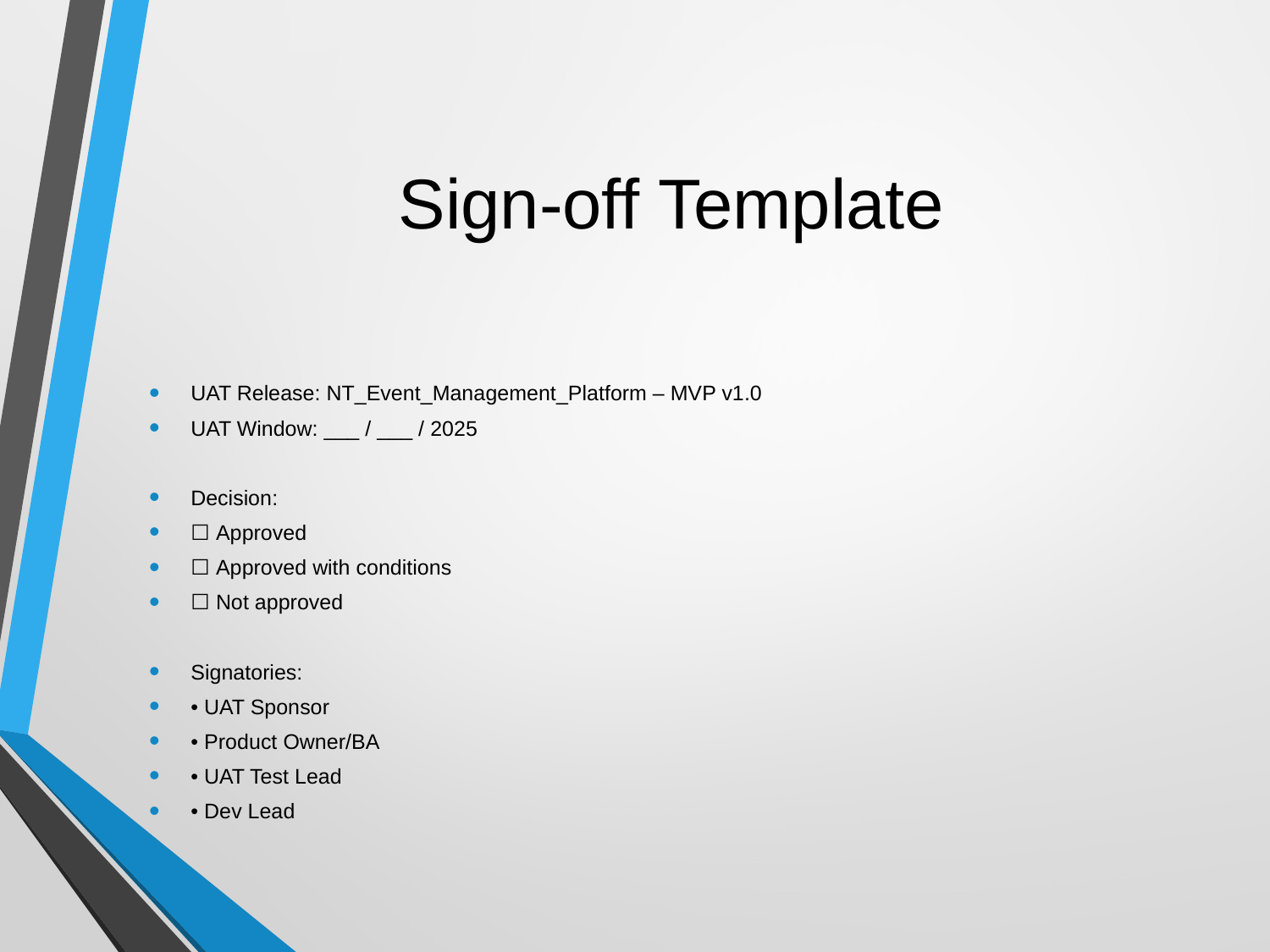

# Sign-off Template
UAT Release: NT_Event_Management_Platform – MVP v1.0
UAT Window: ___ / ___ / 2025

Decision:
☐ Approved
☐ Approved with conditions
☐ Not approved

Signatories:
• UAT Sponsor
• Product Owner/BA
• UAT Test Lead
• Dev Lead